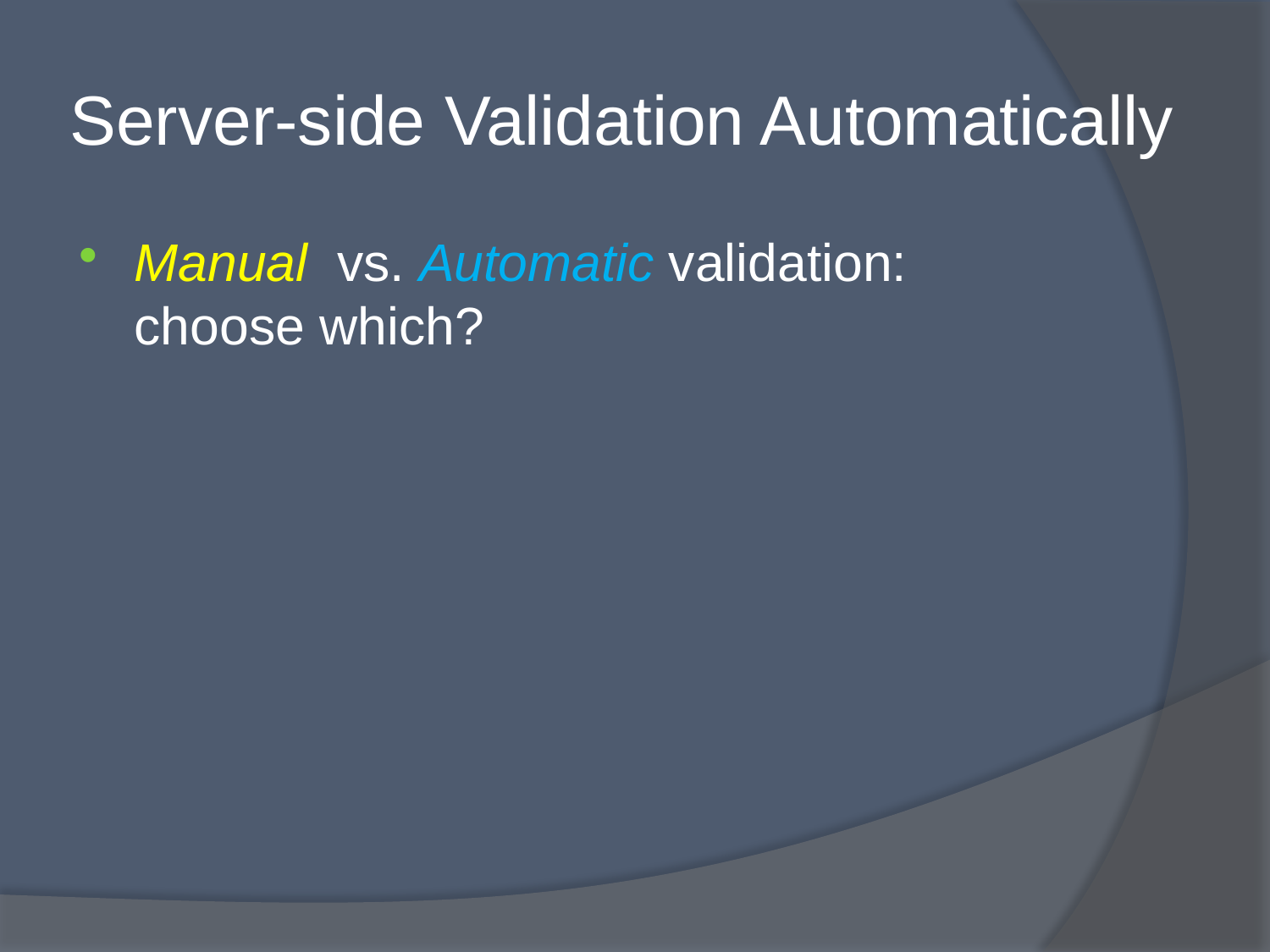

# Server-side Validation Automatically
Manual  vs. Automatic validation: choose which?